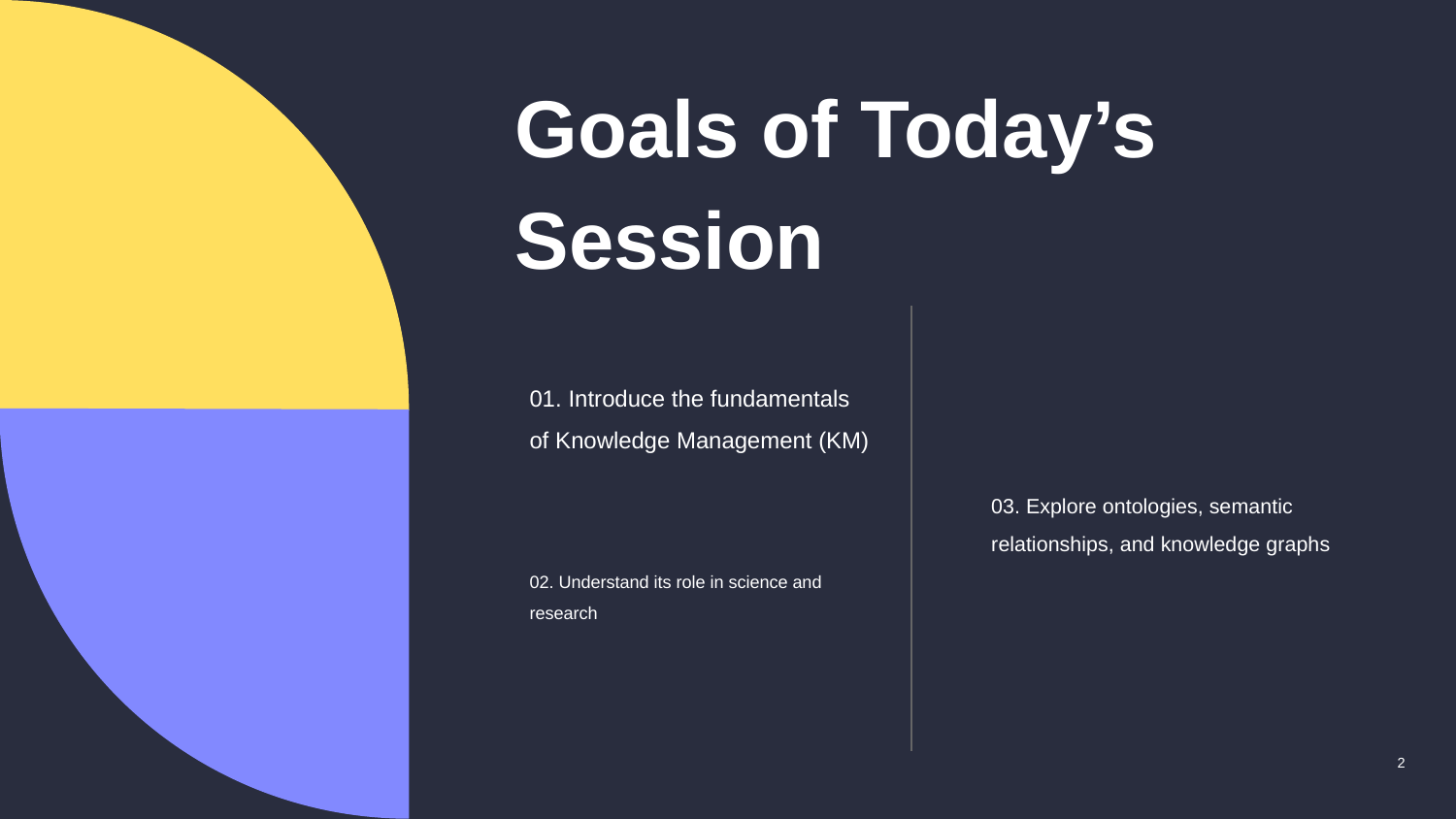

# Goals of Today’s Session
01. Introduce the fundamentals of Knowledge Management (KM)
03. Explore ontologies, semantic relationships, and knowledge graphs
02. Understand its role in science and research